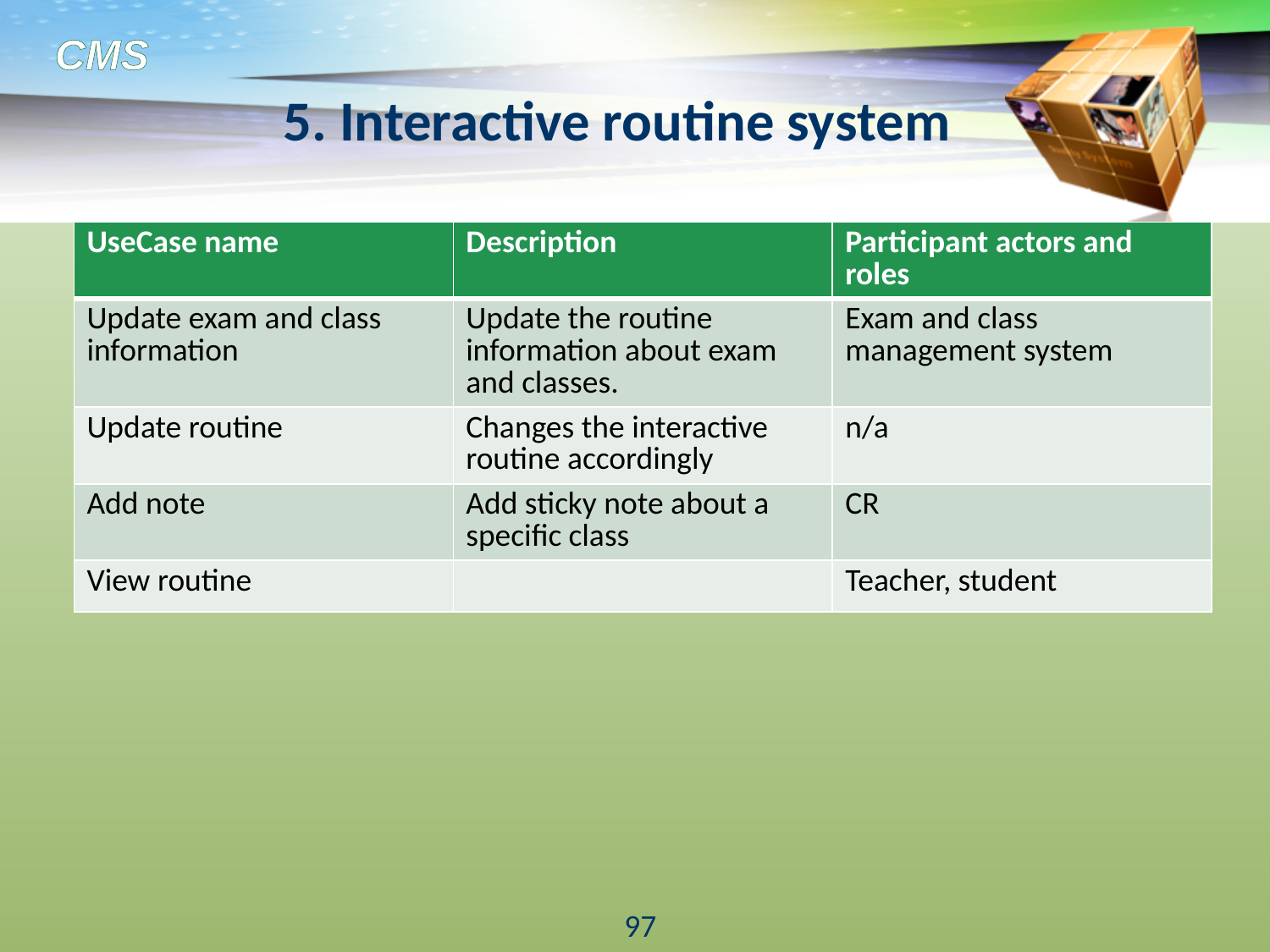

# 5. Interactive routine system
| UseCase name | Description | Participant actors and roles |
| --- | --- | --- |
| Update exam and class information | Update the routine information about exam and classes. | Exam and class management system |
| Update routine | Changes the interactive routine accordingly | n/a |
| Add note | Add sticky note about a specific class | CR |
| View routine |  | Teacher, student |

97